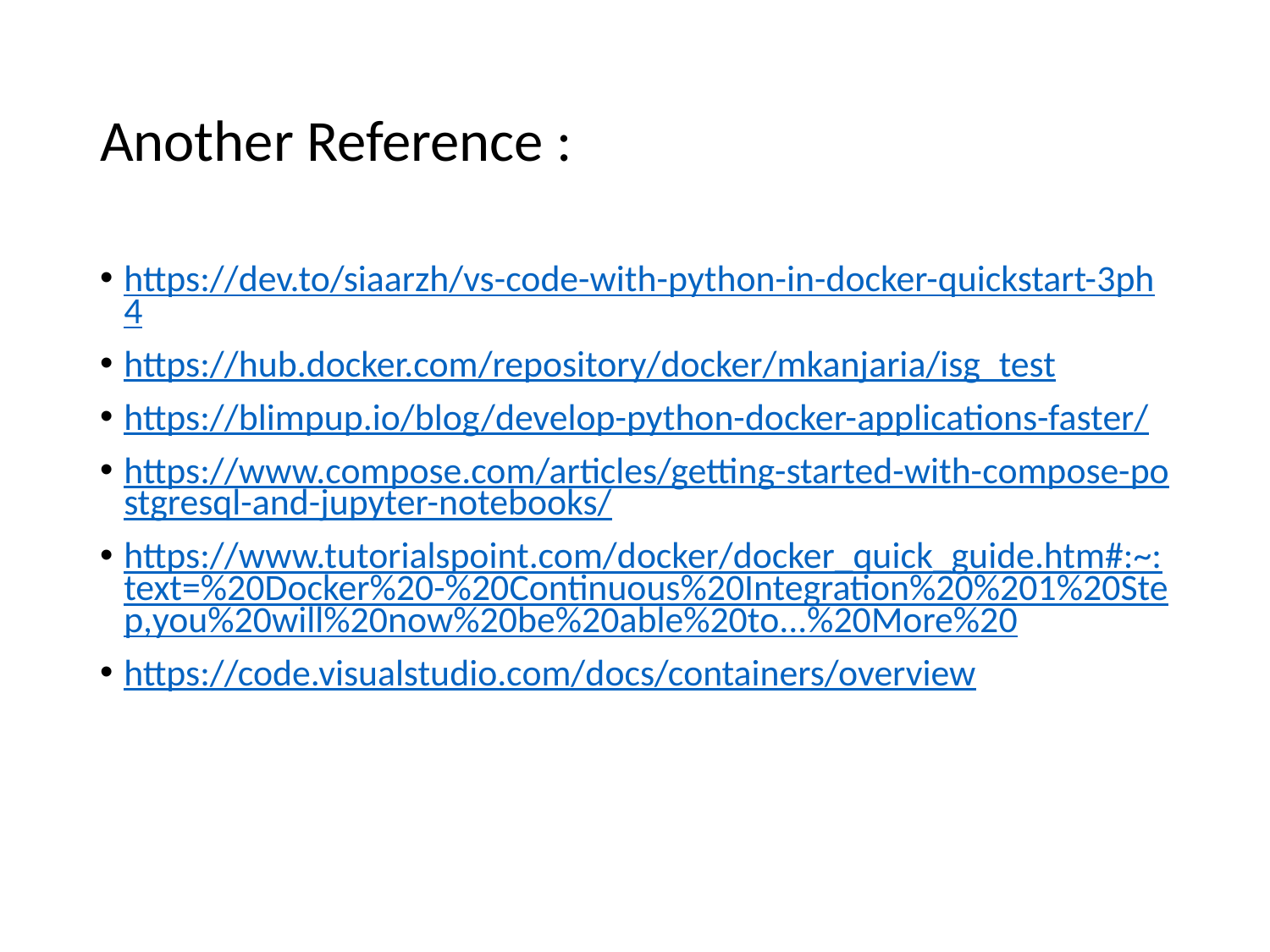

# Another Reference :
https://dev.to/siaarzh/vs-code-with-python-in-docker-quickstart-3ph4
https://hub.docker.com/repository/docker/mkanjaria/isg_test
https://blimpup.io/blog/develop-python-docker-applications-faster/
https://www.compose.com/articles/getting-started-with-compose-postgresql-and-jupyter-notebooks/
https://www.tutorialspoint.com/docker/docker_quick_guide.htm#:~:text=%20Docker%20-%20Continuous%20Integration%20%201%20Step,you%20will%20now%20be%20able%20to...%20More%20
https://code.visualstudio.com/docs/containers/overview